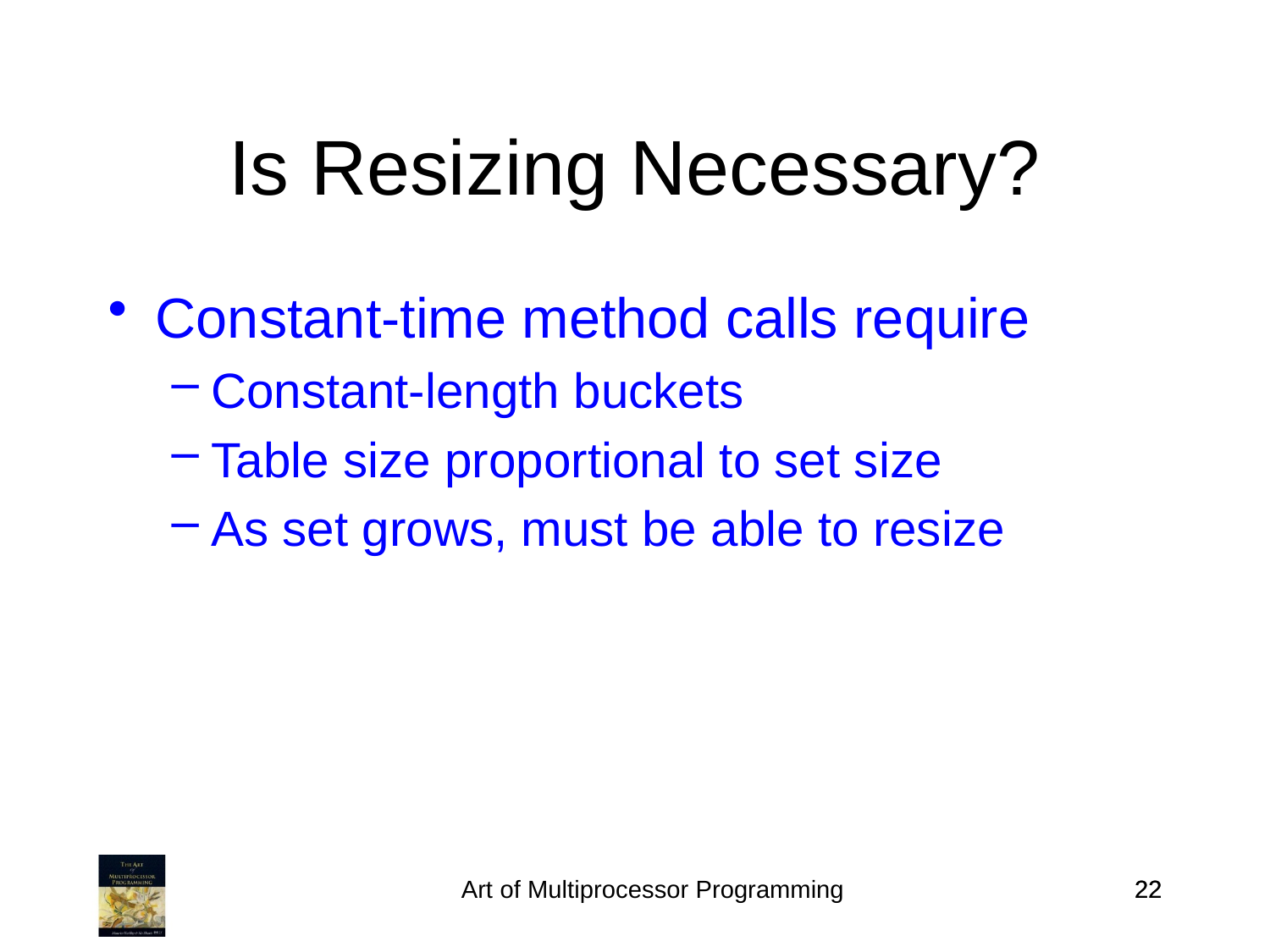

Is Resizing Necessary?
Constant-time method calls require
Constant-length buckets
Table size proportional to set size
As set grows, must be able to resize
Art of Multiprocessor Programming
22
22